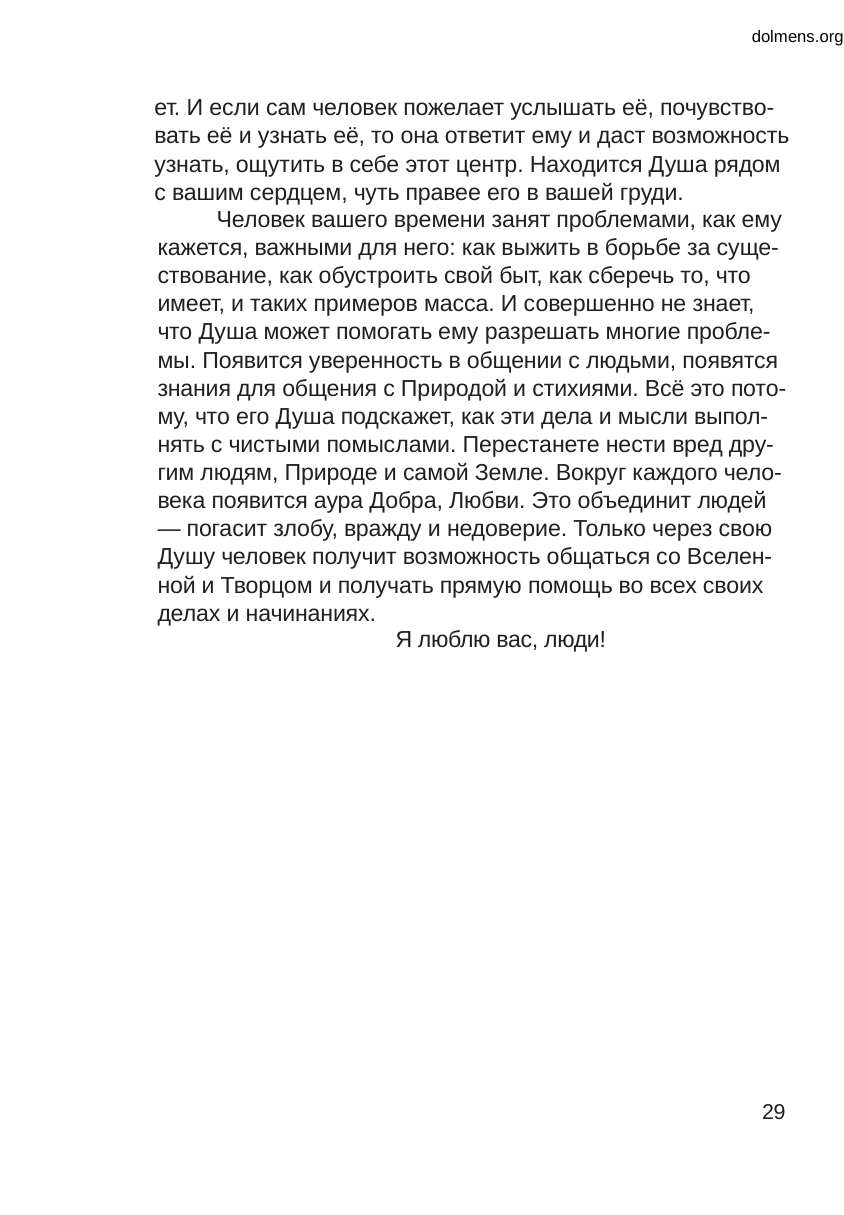

dolmens.org

ет. И если сам человек пожелает услышать её, почувство-
вать её и узнать её, то она ответит ему и даст возможность
узнать, ощутить в себе этот центр. Находится Душа рядом
с вашим сердцем, чуть правее его в вашей груди.

Человек вашего времени занят проблемами, как ему
кажется, важными для него: как выжить в борьбе за суще-
ствование, как обустроить свой быт, как сберечь то, что
имеет, и таких примеров масса. И совершенно не знает,
что Душа может помогать ему разрешать многие пробле-
мы. Появится уверенность в общении с людьми, появятся
знания для общения с Природой и стихиями. Всё это пото-
му, что его Душа подскажет, как эти дела и мысли выпол-
нять с чистыми помыслами. Перестанете нести вред дру-
гим людям, Природе и самой Земле. Вокруг каждого чело-
века появится аура Добра, Любви. Это объединит людей
— погасит злобу, вражду и недоверие. Только через свою
Душу человек получит возможность общаться со Вселен-
ной и Творцом и получать прямую помощь во всех своих
делах и начинаниях.

Я люблю вас, люди!

29